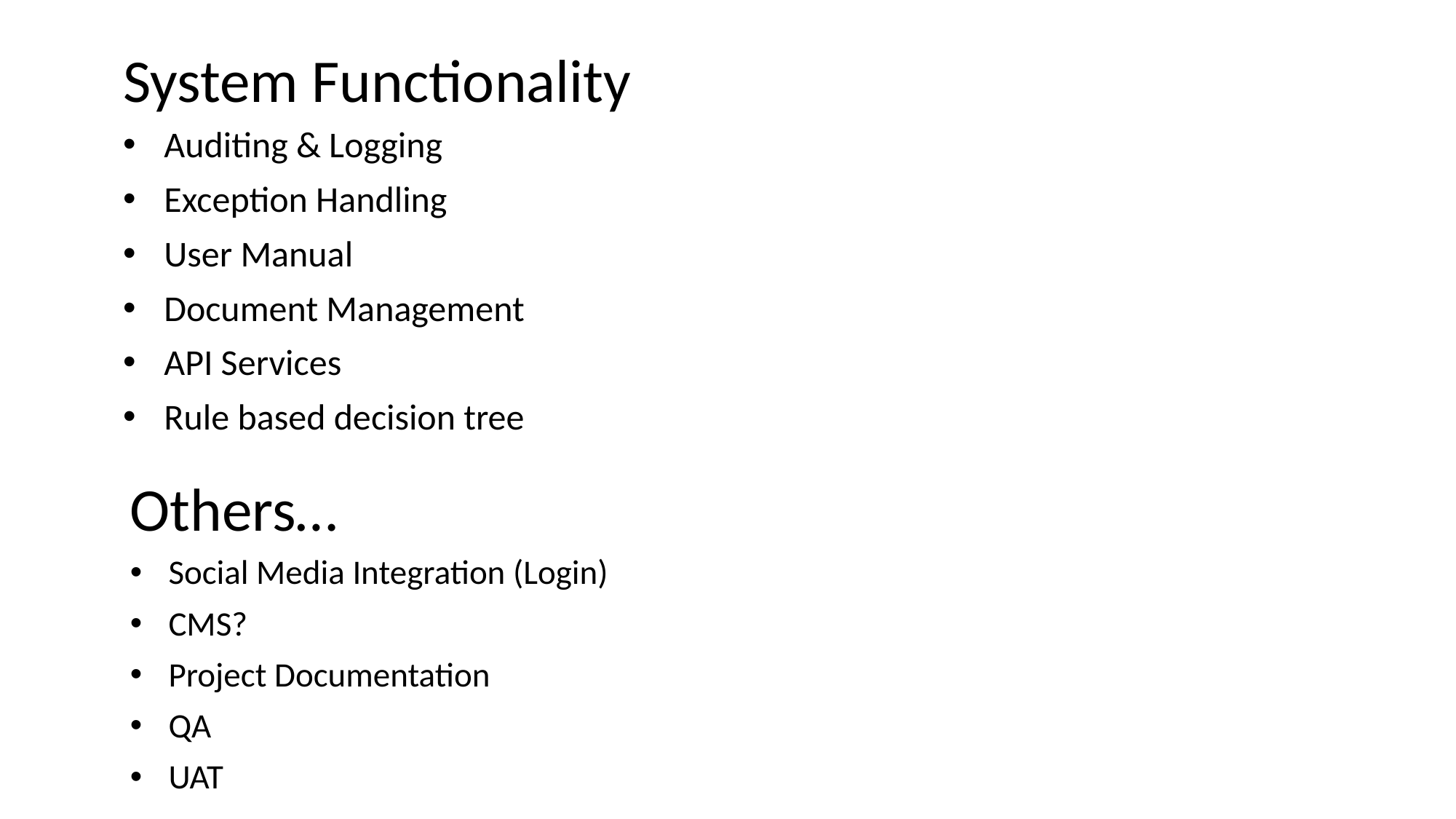

System Functionality
Auditing & Logging
Exception Handling
User Manual
Document Management
API Services
Rule based decision tree

Others…
Social Media Integration (Login)
CMS?
Project Documentation
QA
UAT